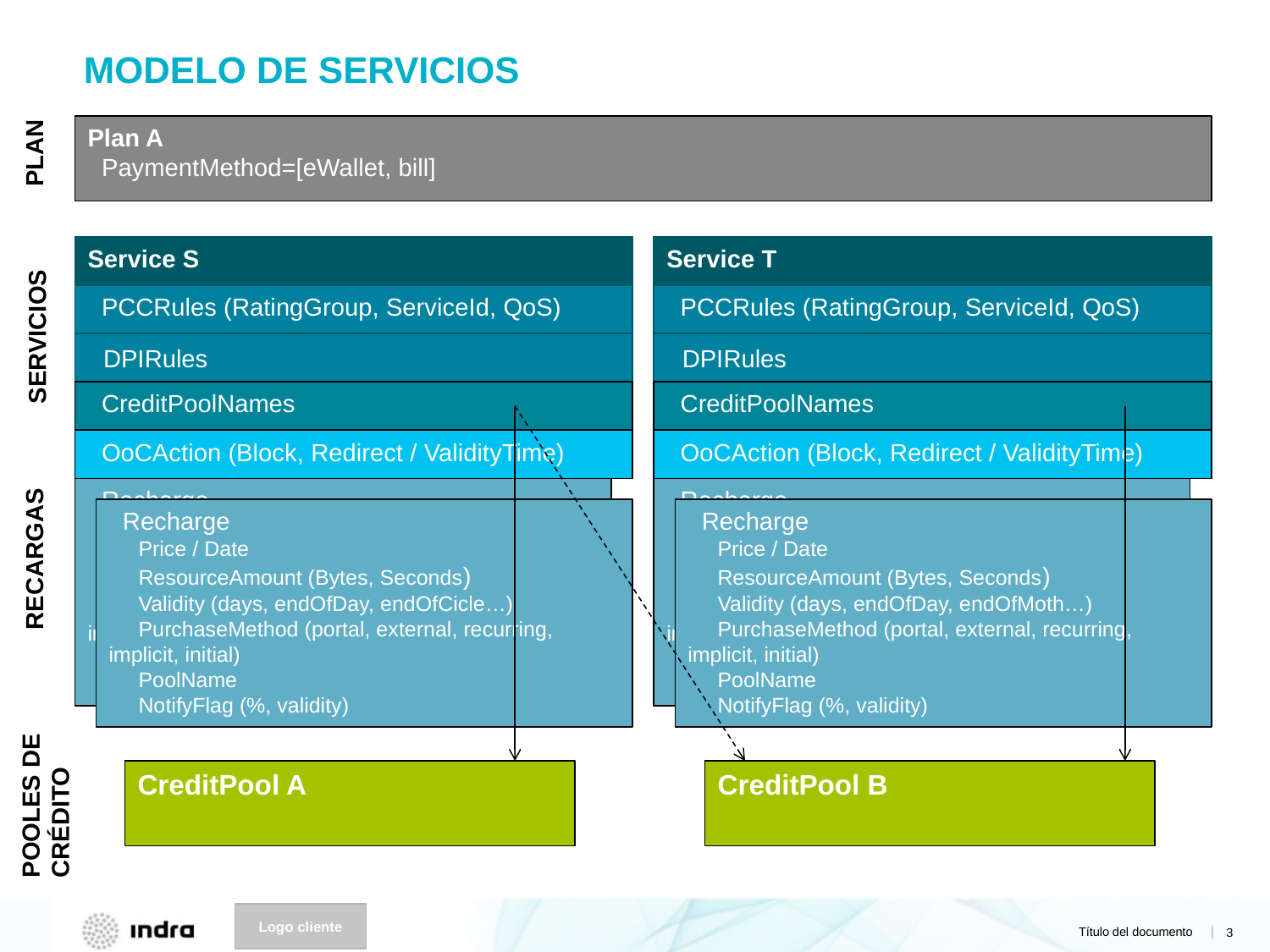

# MODELO DE SERVICIOS
Plan A
  PaymentMethod=[eWallet, bill]
PLAN
Service S

Service T

  PCCRules (RatingGroup, ServiceId, QoS)

  PCCRules (RatingGroup, ServiceId, QoS)

SERVICIOS
  DPIRules

  DPIRules

  CreditPoolNames

  CreditPoolNames

  OoCAction (Block, Redirect / ValidityTime)

  OoCAction (Block, Redirect / ValidityTime)

  Recharge
     ResourceType
     ResourceAmount (Bytes, Seconds)
     Validity (days, endOfDay, endOfMoth…)
     PurchaseMethod (portal, external, recurring, implicit, initial)
     PoolName
     NotifyFlag (%, validity)

  Recharge
     ResourceType
     ResourceAmount (Bytes, Seconds)
     Validity (days, endOfDay, endOfMoth…)
     PurchaseMethod (portal, external, recurring, implicit, initial)
     PoolName
     NotifyFlag (%, validity)

  Recharge
     Price / Date
     ResourceAmount (Bytes, Seconds)
     Validity (days, endOfDay, endOfCicle…)
     PurchaseMethod (portal, external, recurring, implicit, initial)
     PoolName
     NotifyFlag (%, validity)

  Recharge
     Price / Date
     ResourceAmount (Bytes, Seconds)
     Validity (days, endOfDay, endOfMoth…)
     PurchaseMethod (portal, external, recurring, implicit, initial)
     PoolName
     NotifyFlag (%, validity)

RECARGAS
POOLES DE CRÉDITO
CreditPool A
CreditPool B